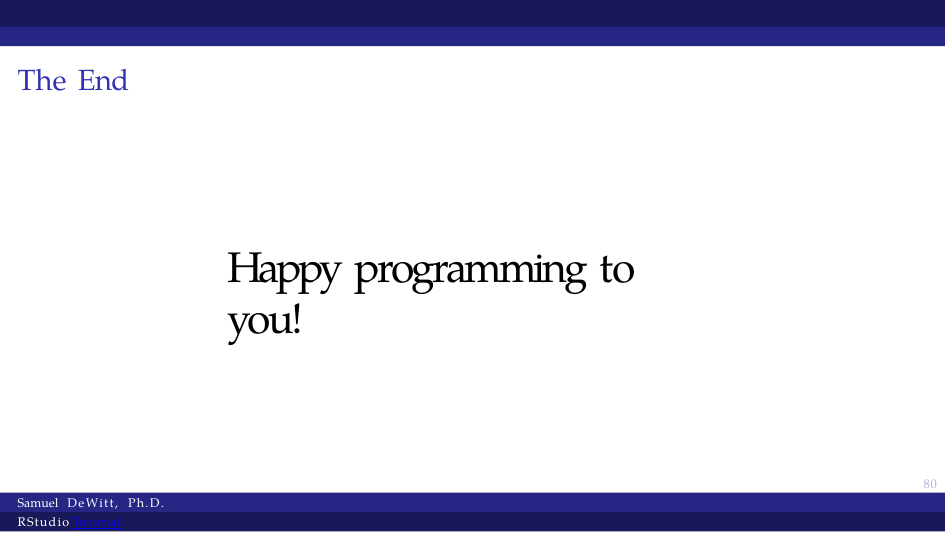

The End
# Happy programming to you!
80
Samuel DeWitt, Ph.D. RStudio Tutorial